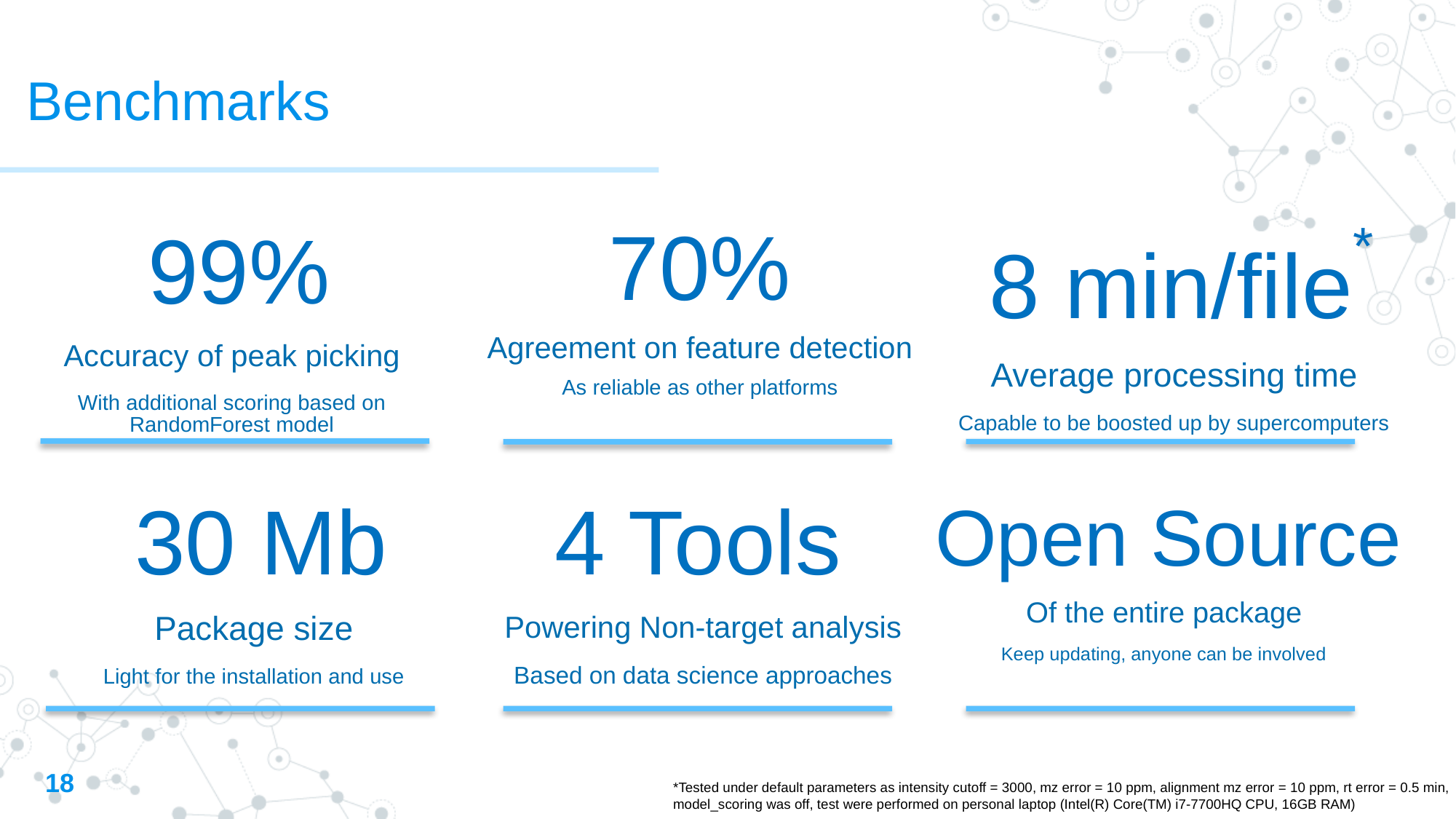

Benchmarks

70%
Agreement on feature detection
As reliable as other platforms
99%
Accuracy of peak picking
With additional scoring based on RandomForest model
8 min/file*
Average processing time
Capable to be boosted up by supercomputers

30 Mb
Package size
Light for the installation and use
4 Tools
Powering Non-target analysis
Based on data science approaches
Open Source
Of the entire package
Keep updating, anyone can be involved

18
*Tested under default parameters as intensity cutoff = 3000, mz error = 10 ppm, alignment mz error = 10 ppm, rt error = 0.5 min, model_scoring was off, test were performed on personal laptop (Intel(R) Core(TM) i7-7700HQ CPU, 16GB RAM)